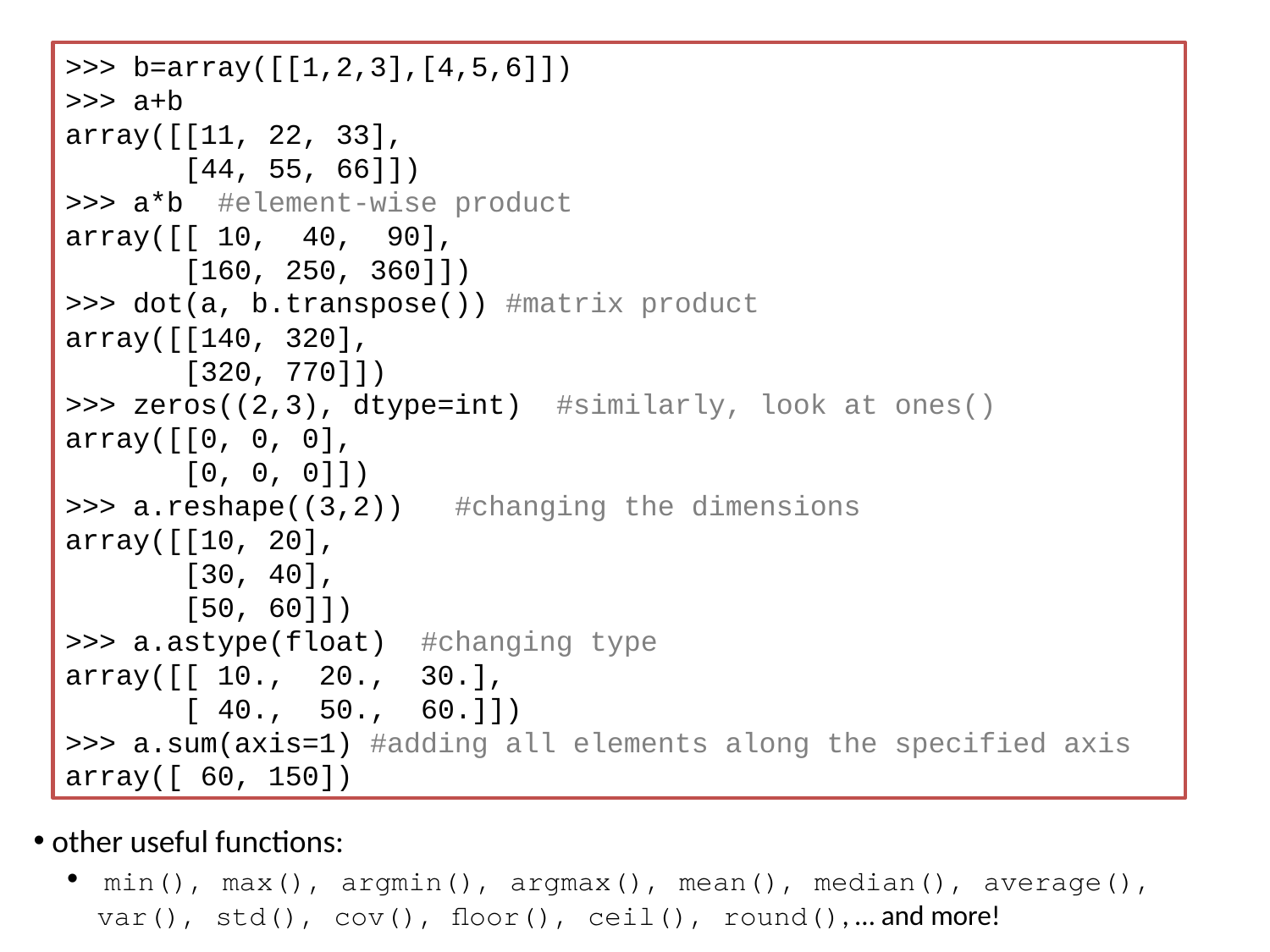

>>> b=array([[1,2,3],[4,5,6]])
>>> a+b
array([[11, 22, 33],
       [44, 55, 66]])
>>> a*b  #element-wise product
array([[ 10,  40,  90],
       [160, 250, 360]])
>>> dot(a, b.transpose()) #matrix product
array([[140, 320],
       [320, 770]])
>>> zeros((2,3), dtype=int)  #similarly, look at ones()
array([[0, 0, 0],
       [0, 0, 0]])
>>> a.reshape((3,2))   #changing the dimensions
array([[10, 20],
       [30, 40],
       [50, 60]])
>>> a.astype(float)  #changing type
array([[ 10.,  20.,  30.],
       [ 40.,  50.,  60.]])
>>> a.sum(axis=1) #adding all elements along the specified axis
array([ 60, 150])
 other useful functions:
 min(), max(), argmin(), argmax(), mean(), median(), average(), var(), std(), cov(), floor(), ceil(), round(), … and more!